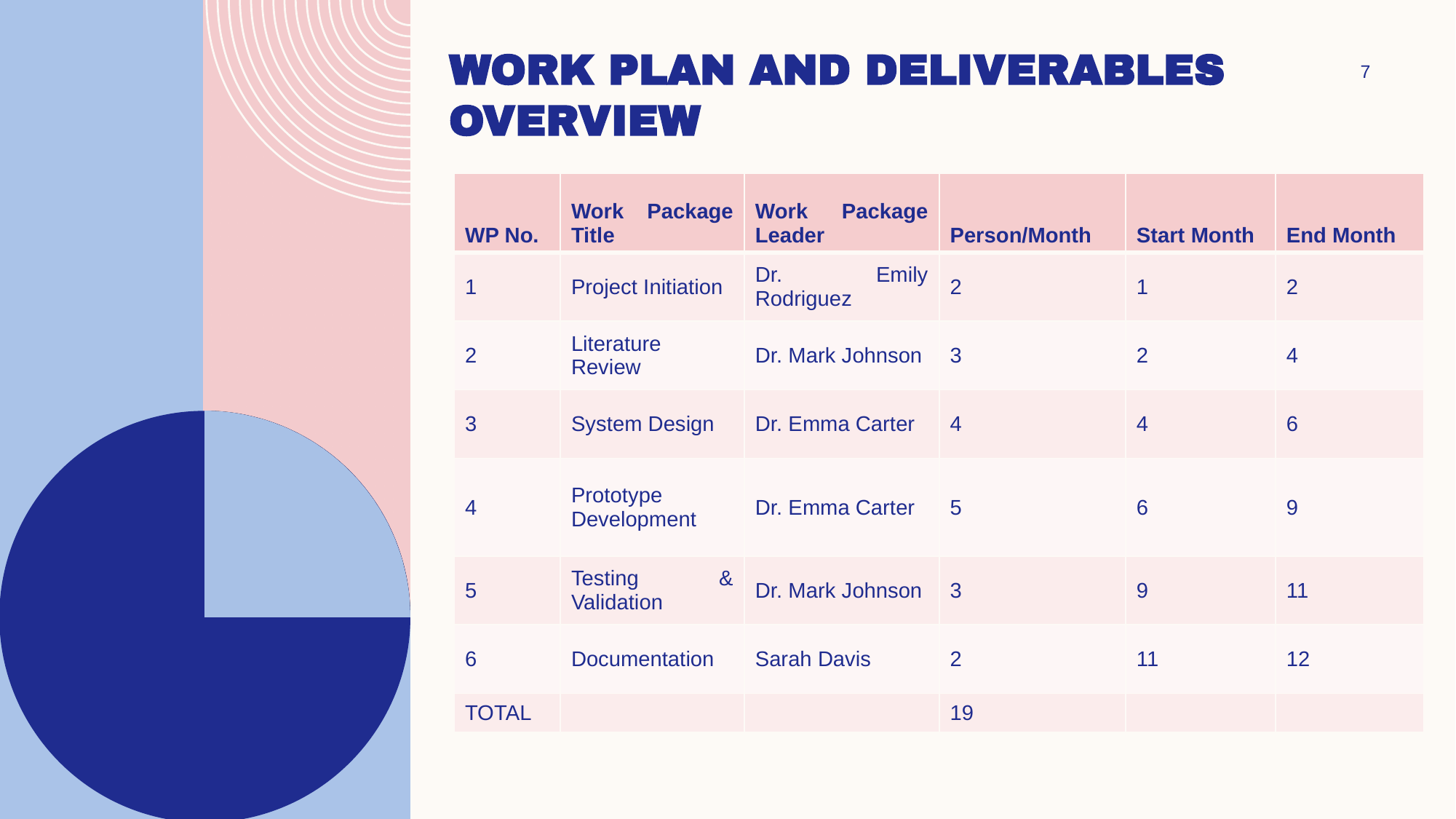

# Work Plan and Deliverables Overview
7
| WP No. | Work Package Title | Work Package Leader | Person/Month | Start Month | End Month |
| --- | --- | --- | --- | --- | --- |
| 1 | Project Initiation | Dr. Emily Rodriguez | 2 | 1 | 2 |
| 2 | Literature Review | Dr. Mark Johnson | 3 | 2 | 4 |
| 3 | System Design | Dr. Emma Carter | 4 | 4 | 6 |
| 4 | Prototype Development | Dr. Emma Carter | 5 | 6 | 9 |
| 5 | Testing & Validation | Dr. Mark Johnson | 3 | 9 | 11 |
| 6 | Documentation | Sarah Davis | 2 | 11 | 12 |
| TOTAL |  |  | 19 |  |  |